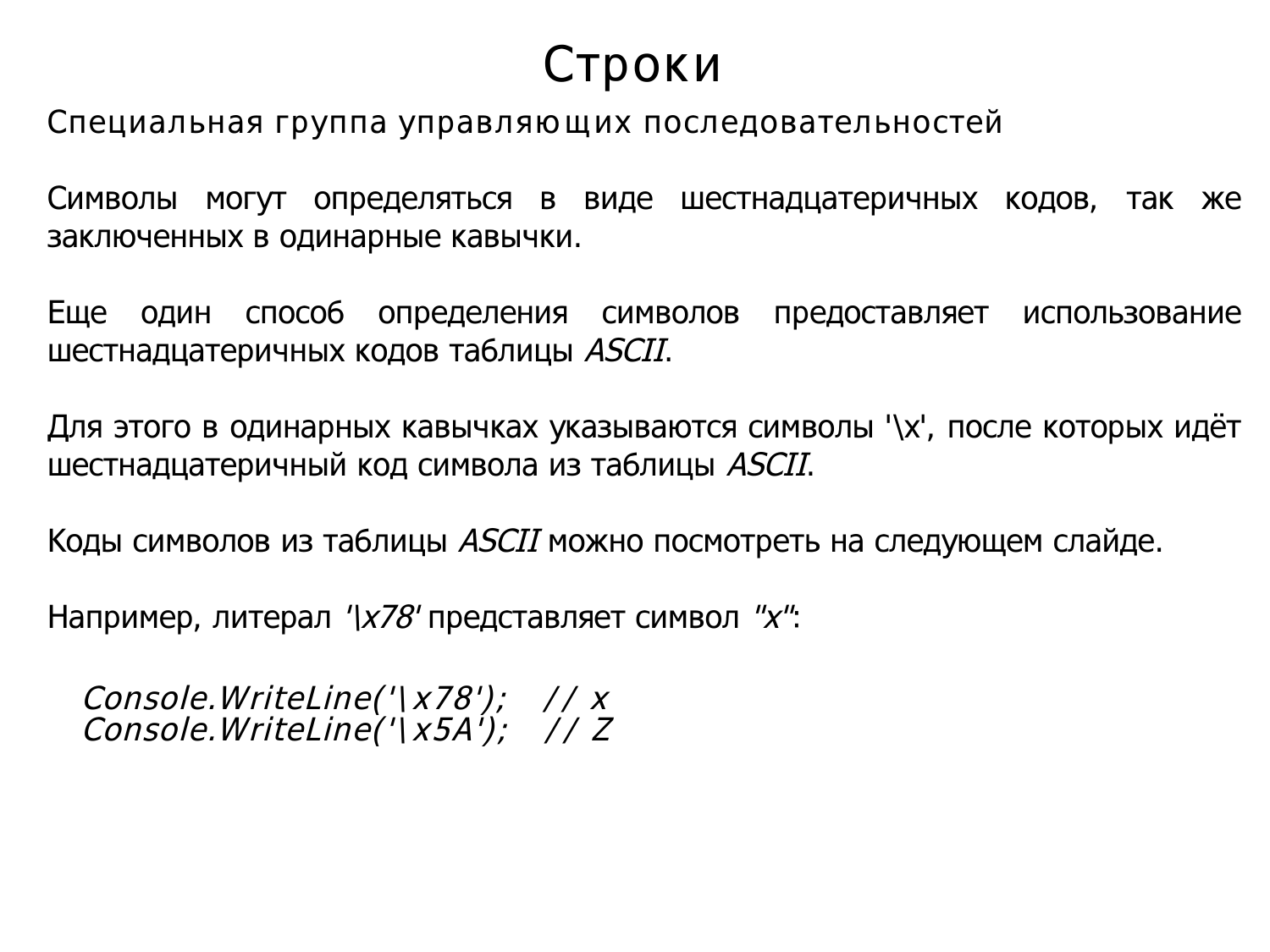

Строки
Специальная группа управляющих последовательностей

Символы могут определяться в виде шестнадцатеричных кодов, так же заключенных в одинарные кавычки.

Еще один способ определения символов предоставляет использование шестнадцатеричных кодов таблицы ASCII.

Для этого в одинарных кавычках указываются символы '\x', после которых идёт шестнадцатеричный код символа из таблицы ASCII.

Коды символов из таблицы ASCII можно посмотреть на следующем слайде.

Например, литерал '\x78' представляет символ "x":
|  | Console.WriteLine('\x78');    // x Console.WriteLine('\x5A');    // Z |
| --- | --- |